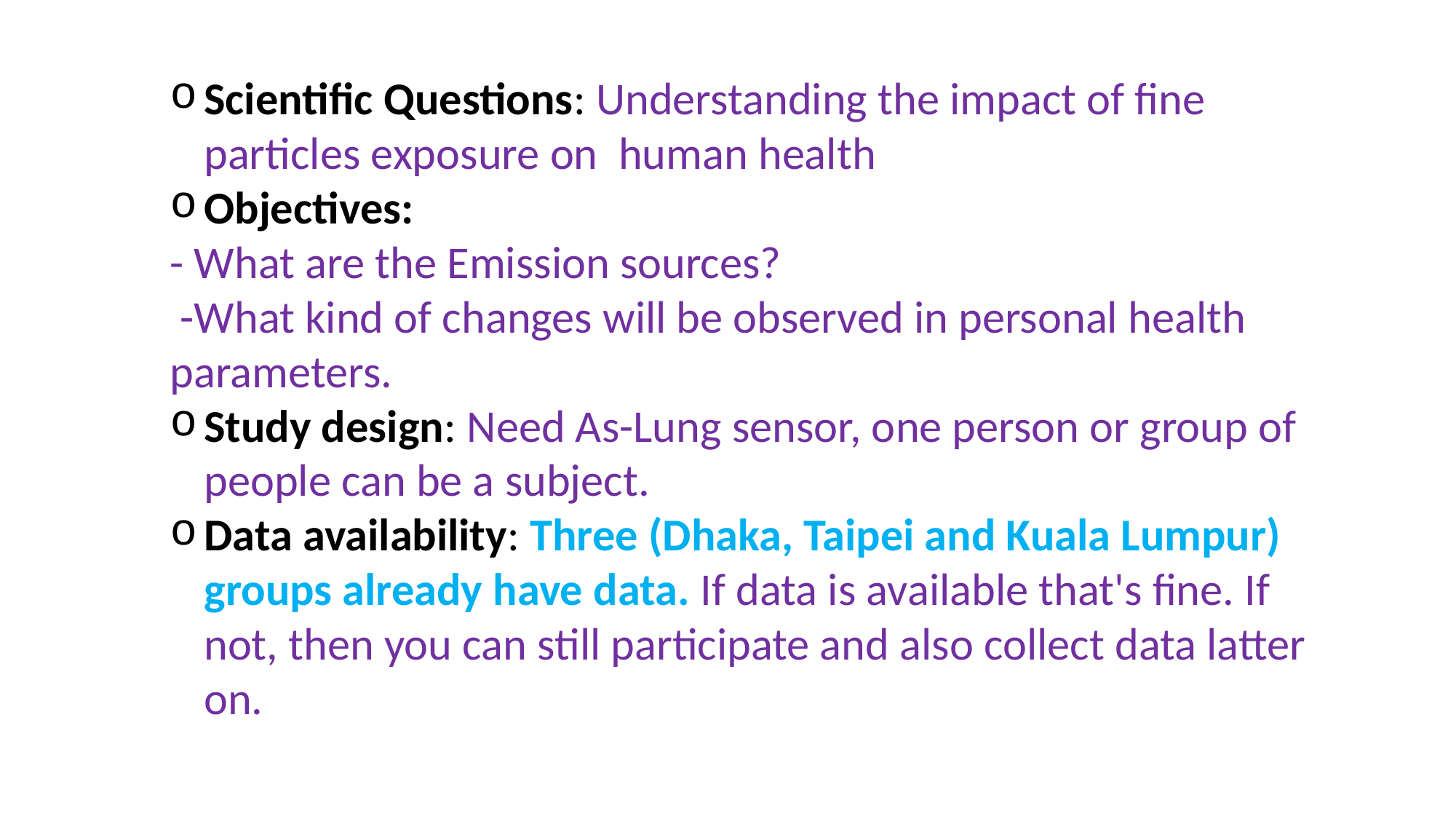

Scientific Questions: Understanding the impact of fine particles exposure on  human health
Objectives:
- What are the Emission sources?
 -What kind of changes will be observed in personal health parameters.
Study design: Need As-Lung sensor, one person or group of people can be a subject.
Data availability: Three (Dhaka, Taipei and Kuala Lumpur) groups already have data. If data is available that's fine. If not, then you can still participate and also collect data latter on.